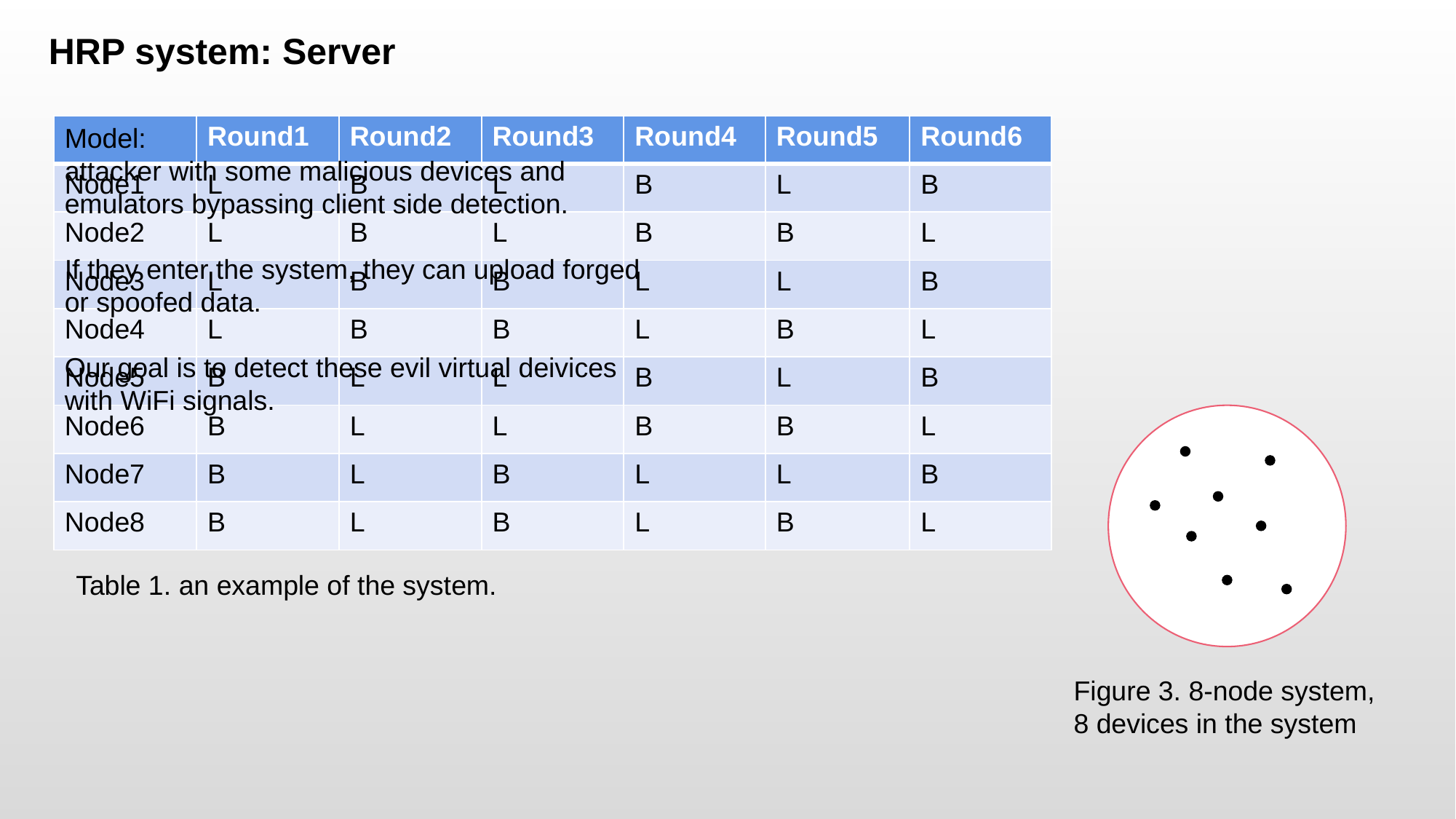

HRP system: Server
|  | Round1 | Round2 | Round3 | Round4 | Round5 | Round6 |
| --- | --- | --- | --- | --- | --- | --- |
| Node1 | L | B | L | B | L | B |
| Node2 | L | B | L | B | B | L |
| Node3 | L | B | B | L | L | B |
| Node4 | L | B | B | L | B | L |
| Node5 | B | L | L | B | L | B |
| Node6 | B | L | L | B | B | L |
| Node7 | B | L | B | L | L | B |
| Node8 | B | L | B | L | B | L |
Model:
attacker with some malicious devices and emulators bypassing client side detection.

If they enter the system, they can upload forged or spoofed data.

Our goal is to detect these evil virtual deivices with WiFi signals.

Table 1. an example of the system.

Figure 3. 8-node system,
8 devices in the system